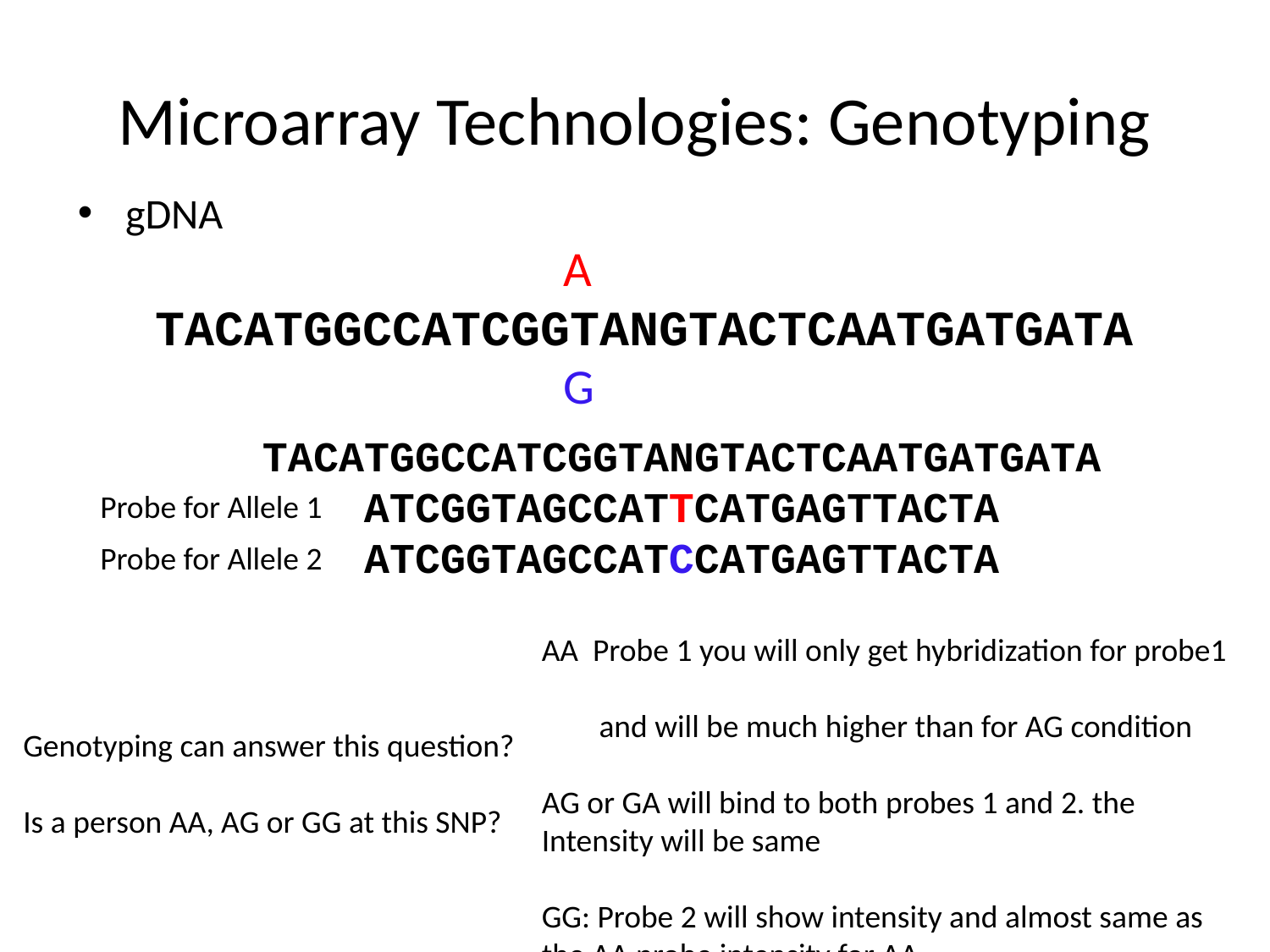

# Microarray Technologies: Genotyping
gDNA
                                       A
 TACATGGCCATCGGTANGTACTCAATGATGATA
                                       G
TACATGGCCATCGGTANGTACTCAATGATGATA
    ATCGGTAGCCATTCATGAGTTACTA
    ATCGGTAGCCATCCATGAGTTACTA
Probe for Allele 1
Probe for Allele 2
AA  Probe 1 you will only get hybridization for probe1
        and will be much higher than for AG condition

AG or GA will bind to both probes 1 and 2. the Intensity will be same

GG: Probe 2 will show intensity and almost same as the AA probe intensity for AA.
Genotyping can answer this question?

Is a person AA, AG or GG at this SNP?